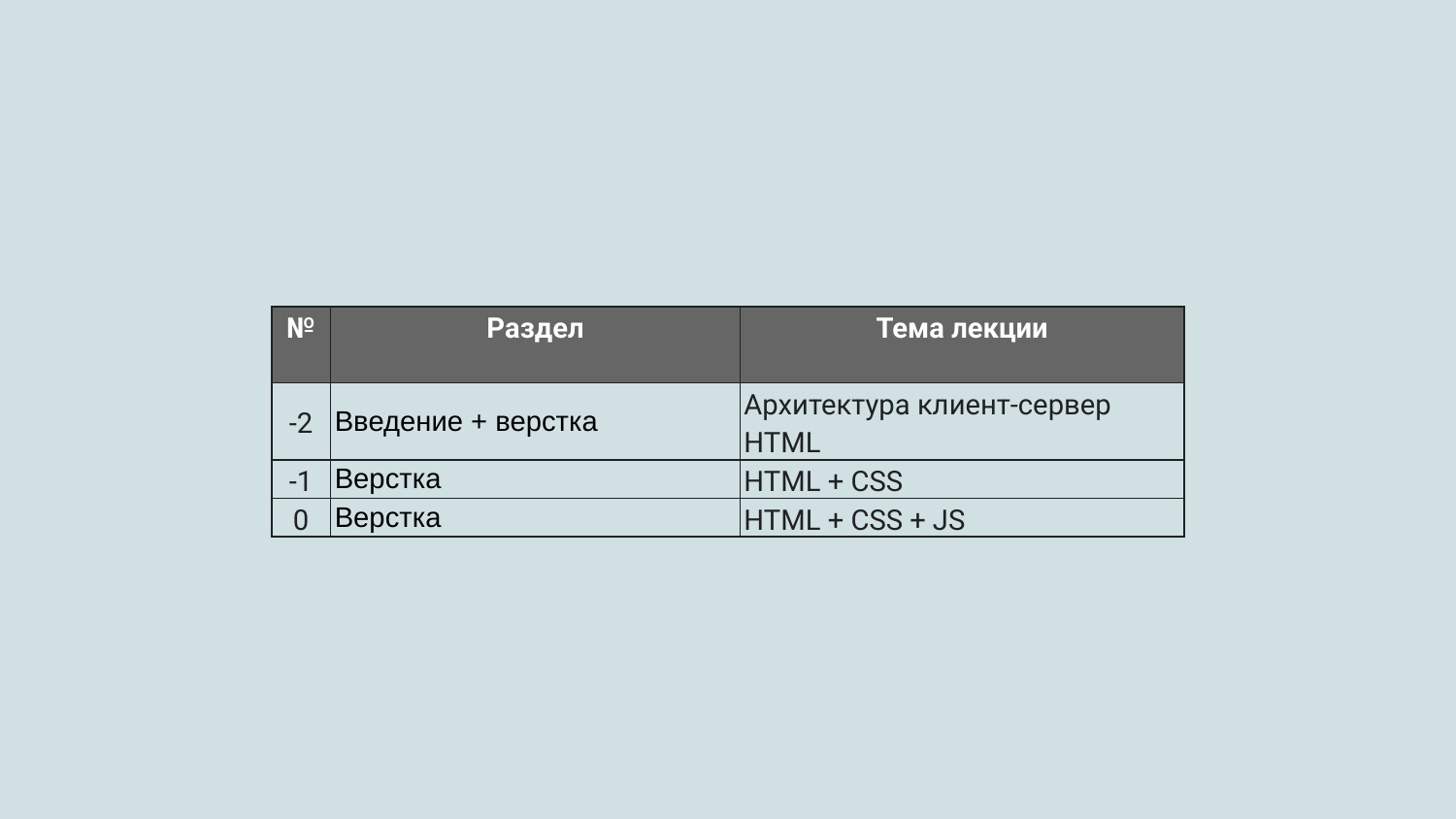

| № | Раздел | Тема лекции |
| --- | --- | --- |
| -2 | Введение + верстка | Архитектура клиент-сервер HTML |
| -1 | Верстка | HTML + CSS |
| 0 | Верстка | HTML + CSS + JS |